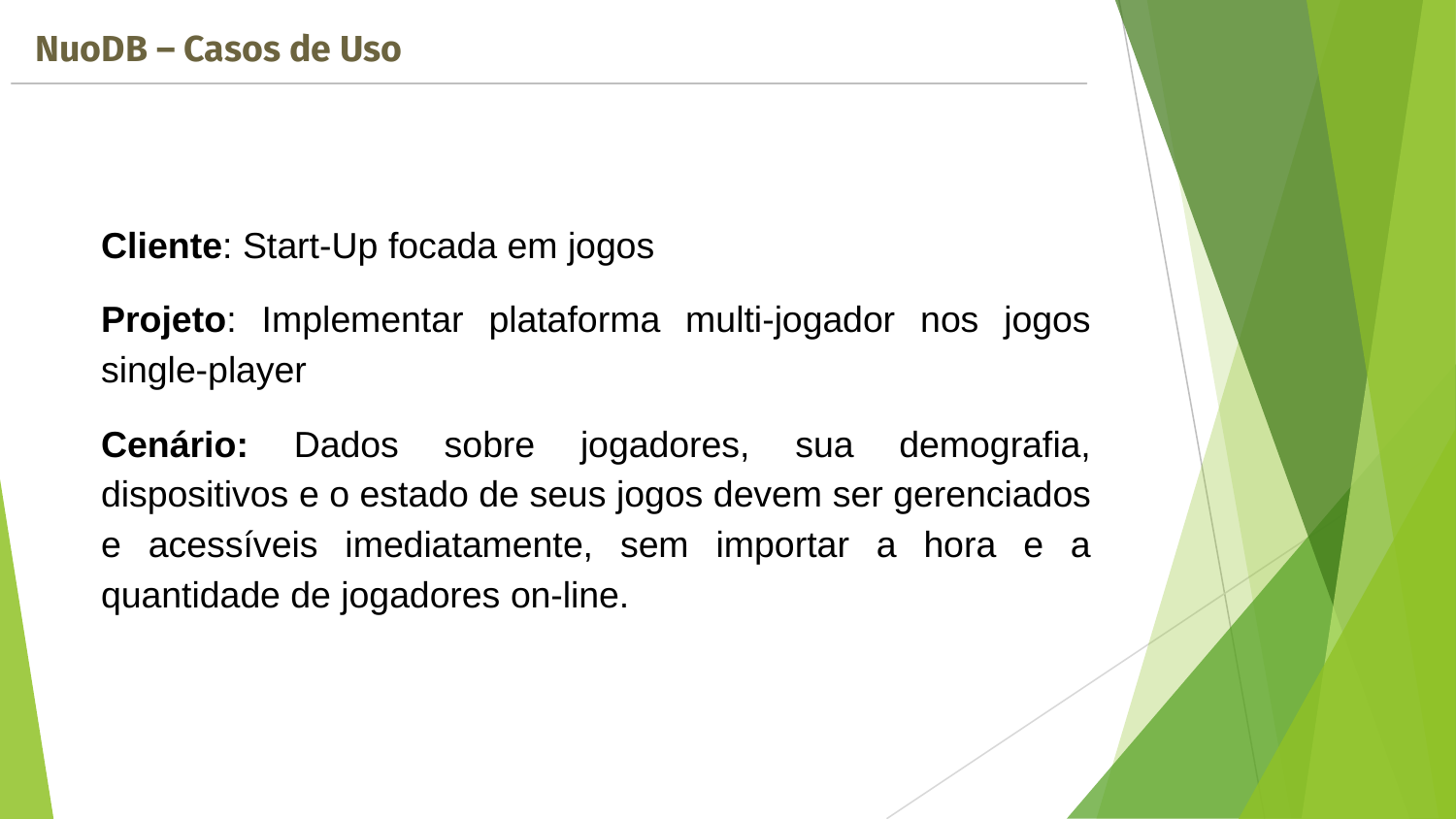

NuoDB – Casos de Uso
Cliente: Start-Up focada em jogos
Projeto: Implementar plataforma multi-jogador nos jogos single-player
Cenário: Dados sobre jogadores, sua demografia, dispositivos e o estado de seus jogos devem ser gerenciados e acessíveis imediatamente, sem importar a hora e a quantidade de jogadores on-line.